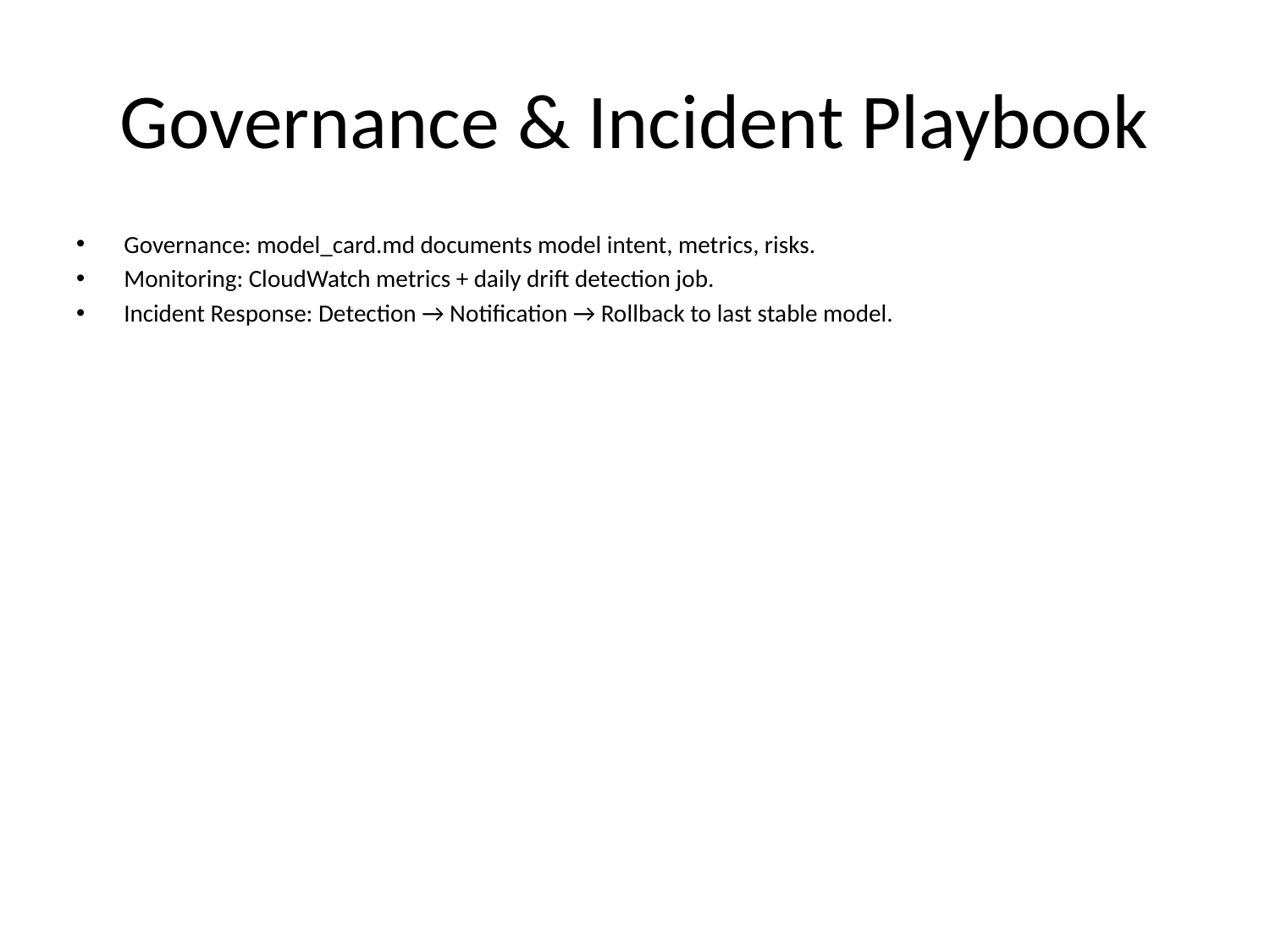

# Governance & Incident Playbook
Governance: model_card.md documents model intent, metrics, risks.
Monitoring: CloudWatch metrics + daily drift detection job.
Incident Response: Detection → Notification → Rollback to last stable model.